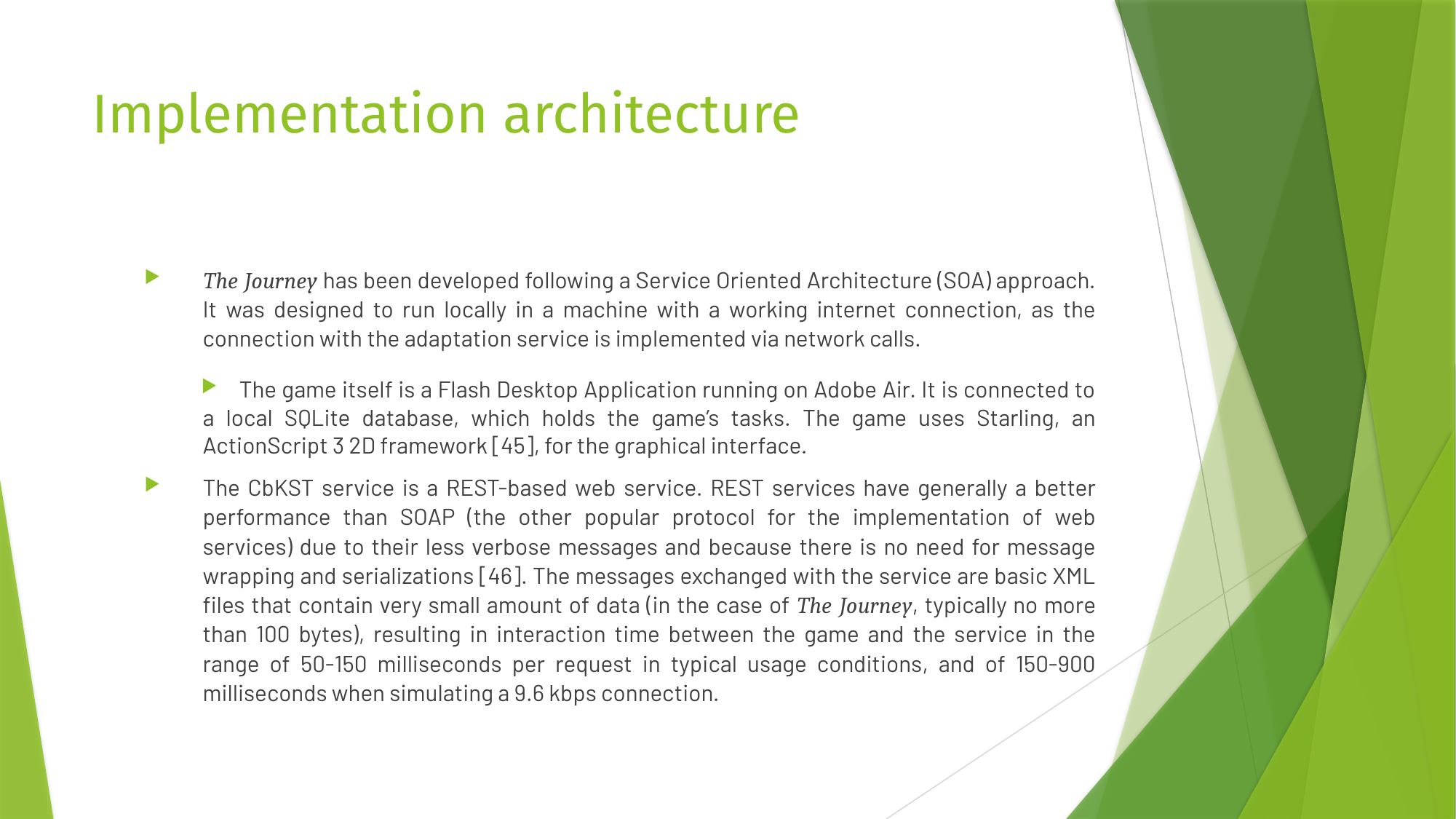

# Implementation architecture
The Journey has been developed following a Service Oriented Architecture (SOA) approach. It was designed to run locally in a machine with a working internet connection, as the connection with the adaptation service is implemented via network calls.
The game itself is a Flash Desktop Application running on Adobe Air. It is connected to a local SQLite database, which holds the game’s tasks. The game uses Starling, an ActionScript 3 2D framework [45], for the graphical interface.
The CbKST service is a REST-based web service. REST services have generally a better performance than SOAP (the other popular protocol for the implementation of web services) due to their less verbose messages and because there is no need for message wrapping and serializations [46]. The messages exchanged with the service are basic XML files that contain very small amount of data (in the case of The Journey, typically no more than 100 bytes), resulting in interaction time between the game and the service in the range of 50-150 milliseconds per request in typical usage conditions, and of 150-900 milliseconds when simulating a 9.6 kbps connection.